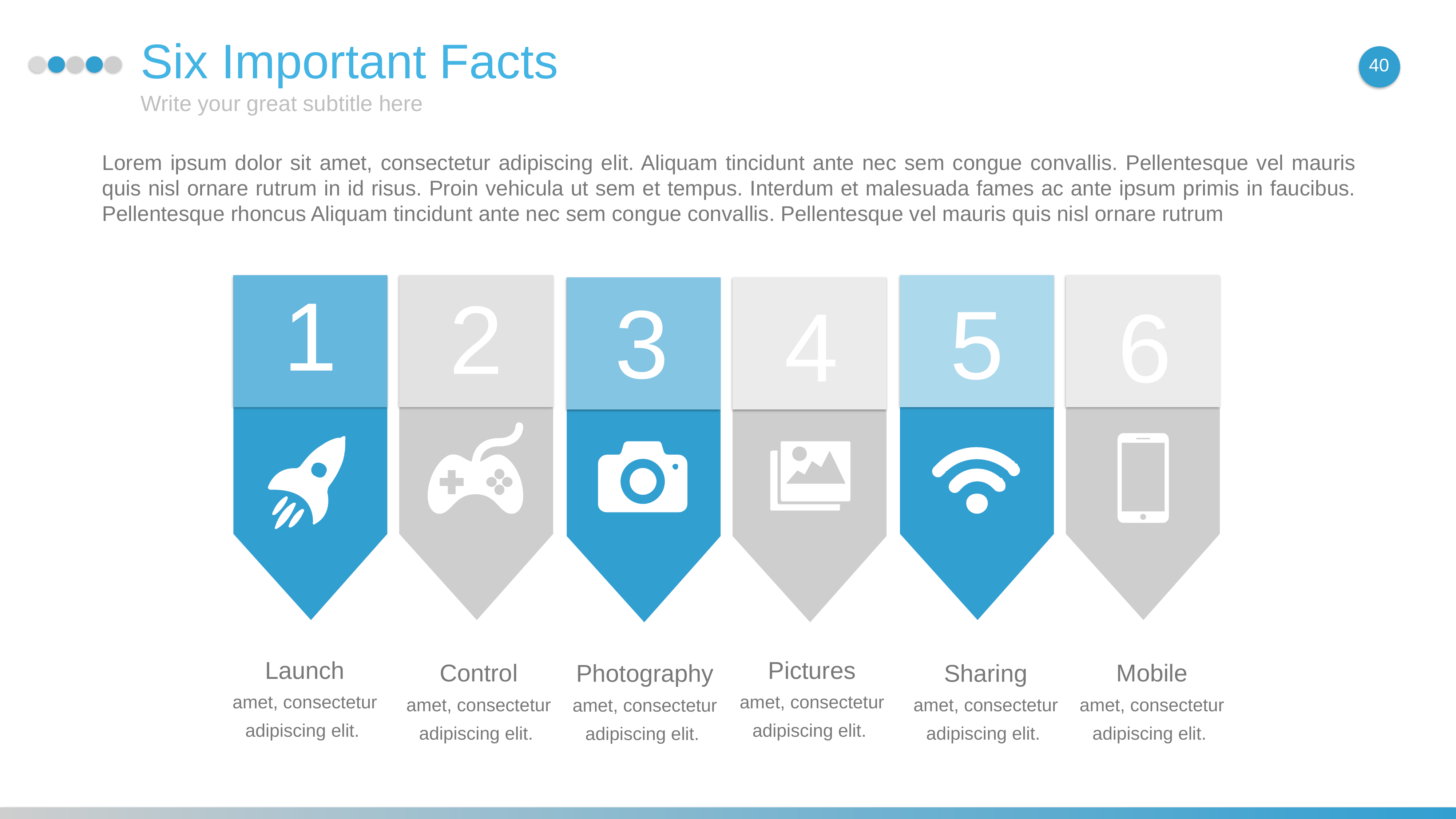

Six Important Facts
40
Write your great subtitle here
Lorem ipsum dolor sit amet, consectetur adipiscing elit. Aliquam tincidunt ante nec sem congue convallis. Pellentesque vel mauris quis nisl ornare rutrum in id risus. Proin vehicula ut sem et tempus. Interdum et malesuada fames ac ante ipsum primis in faucibus. Pellentesque rhoncus Aliquam tincidunt ante nec sem congue convallis. Pellentesque vel mauris quis nisl ornare rutrum
1
2

3
5
4
6

Launch
amet, consectetur adipiscing elit.
Pictures
amet, consectetur adipiscing elit.
Control
amet, consectetur adipiscing elit.
Mobile
amet, consectetur adipiscing elit.
Sharing
amet, consectetur adipiscing elit.
Photography
amet, consectetur adipiscing elit.